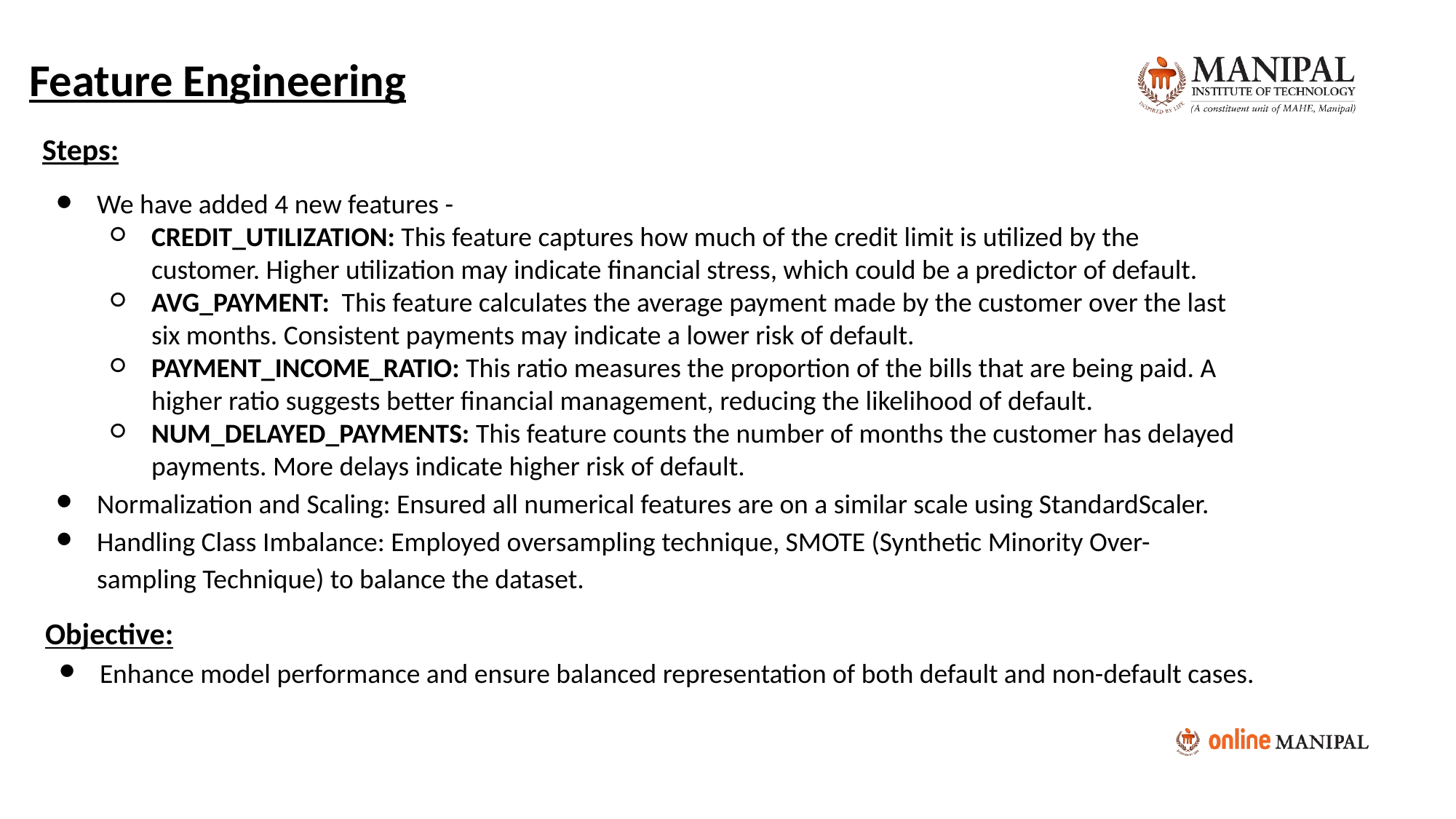

Feature Engineering
Steps:
We have added 4 new features -
CREDIT_UTILIZATION: This feature captures how much of the credit limit is utilized by the customer. Higher utilization may indicate financial stress, which could be a predictor of default.
AVG_PAYMENT:  This feature calculates the average payment made by the customer over the last six months. Consistent payments may indicate a lower risk of default.
PAYMENT_INCOME_RATIO: This ratio measures the proportion of the bills that are being paid. A higher ratio suggests better financial management, reducing the likelihood of default.
NUM_DELAYED_PAYMENTS: This feature counts the number of months the customer has delayed payments. More delays indicate higher risk of default.
Normalization and Scaling: Ensured all numerical features are on a similar scale using StandardScaler.
Handling Class Imbalance: Employed oversampling technique, SMOTE (Synthetic Minority Over-sampling Technique) to balance the dataset.

Objective:
Enhance model performance and ensure balanced representation of both default and non-default cases.